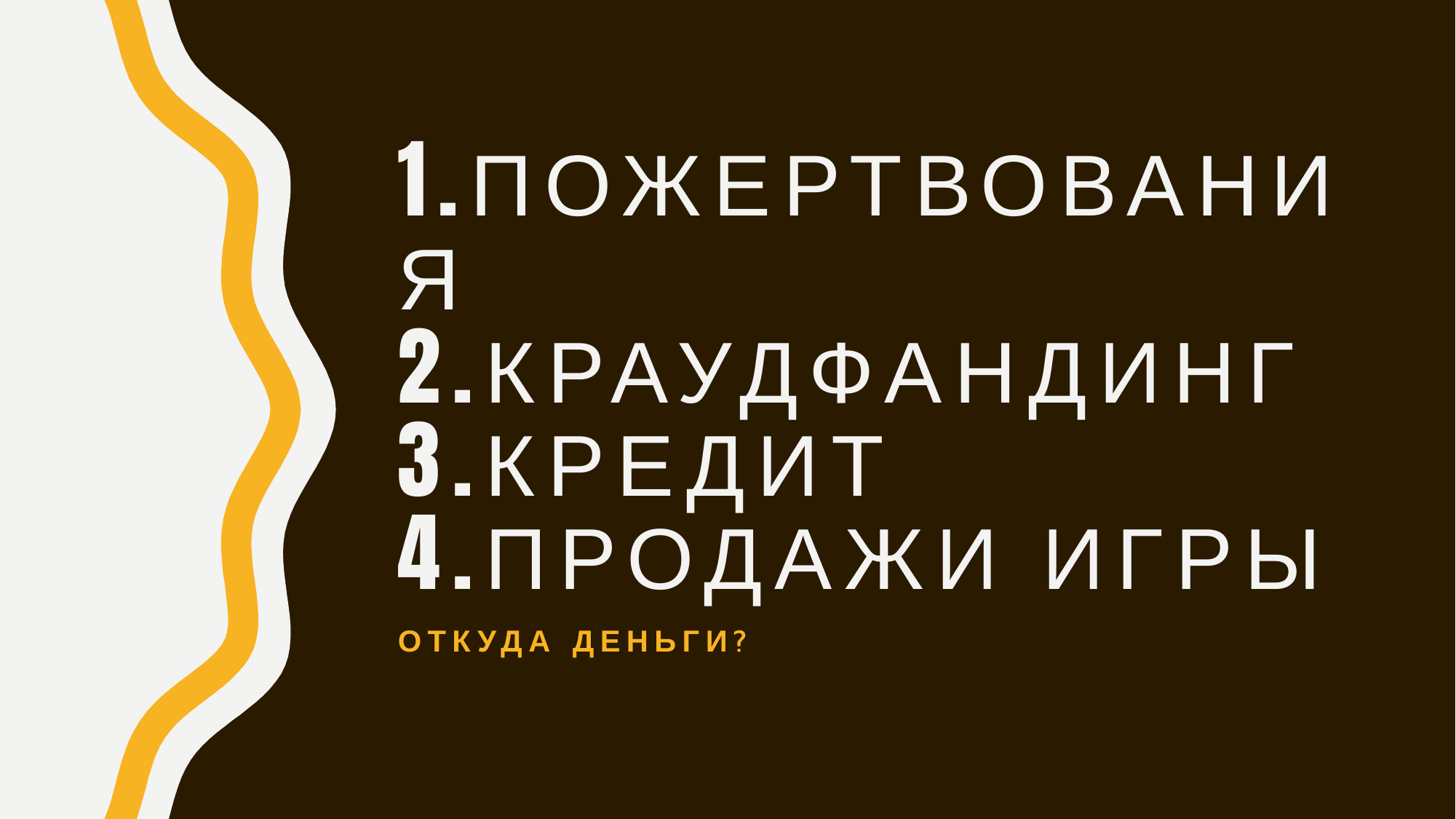

# 1.Пожертвования 2.Краудфандинг 3.Кредит 4.продажи игры
Откуда деньги?